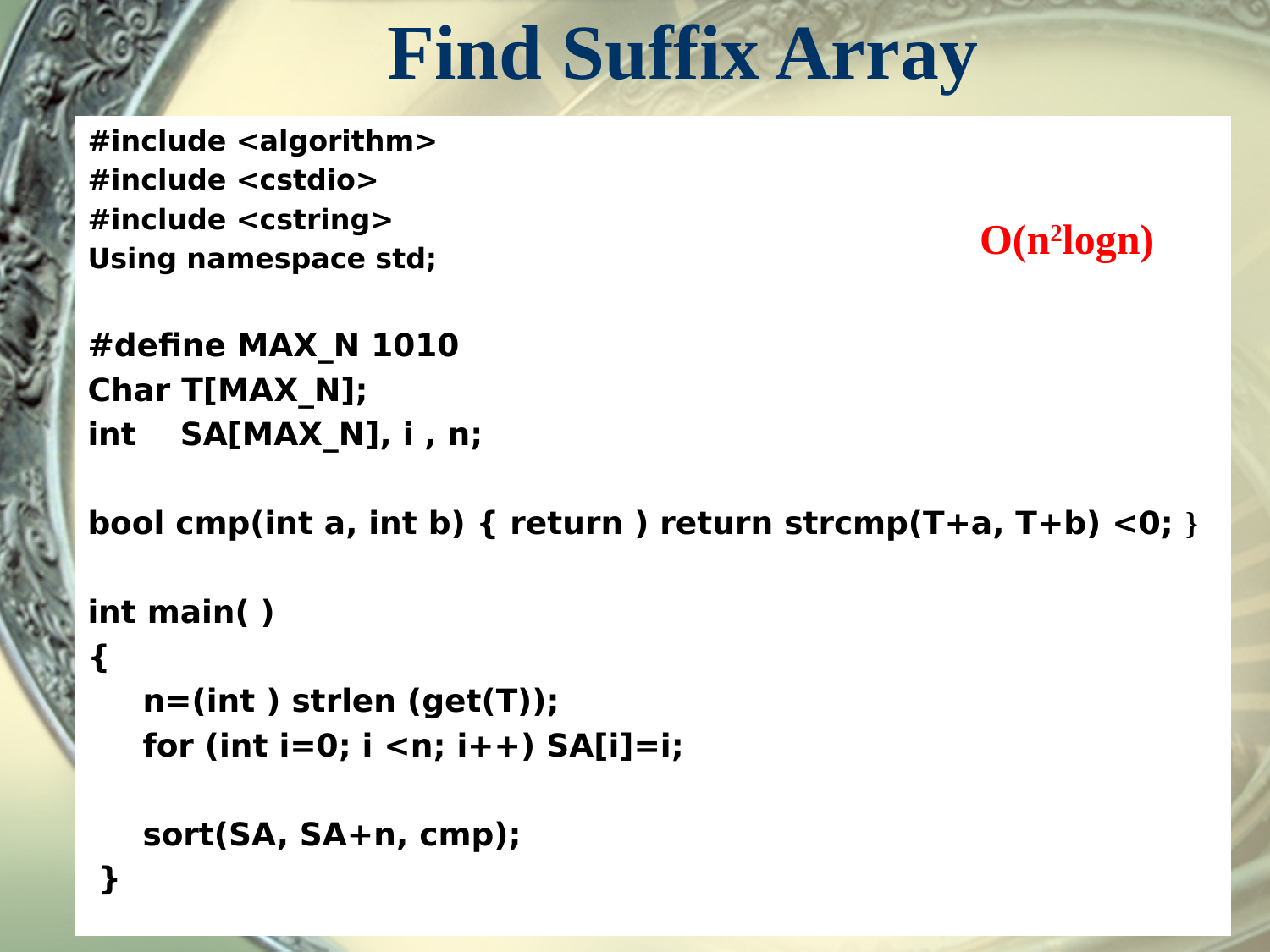

# Find Suffix Array
#include <algorithm>
#include <cstdio>
#include <cstring>
Using namespace std;

#define MAX_N 1010
Char T[MAX_N];
int    SA[MAX_N], i , n;

bool cmp(int a, int b) { return ) return strcmp(T+a, T+b) <0; }

int main( )
{
     n=(int ) strlen (get(T));
     for (int i=0; i <n; i++) SA[i]=i;

     sort(SA, SA+n, cmp);
 }

O(n2logn)